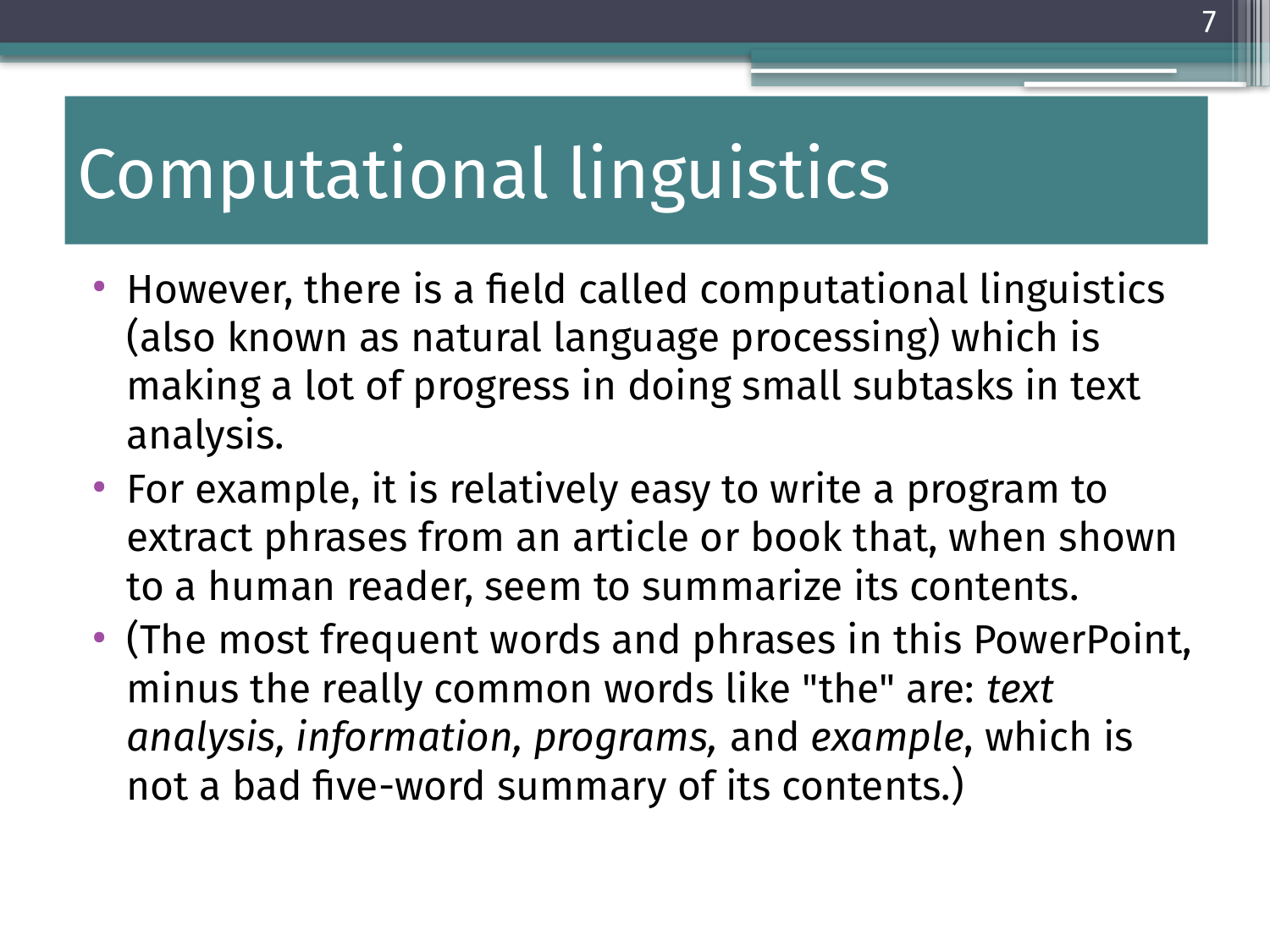

# Computational linguistics
However, there is a field called computational linguistics (also known as natural language processing) which is making a lot of progress in doing small subtasks in text analysis.
For example, it is relatively easy to write a program to extract phrases from an article or book that, when shown to a human reader, seem to summarize its contents.
(The most frequent words and phrases in this PowerPoint, minus the really common words like "the" are: text analysis, information, programs, and example, which is not a bad five-word summary of its contents.)